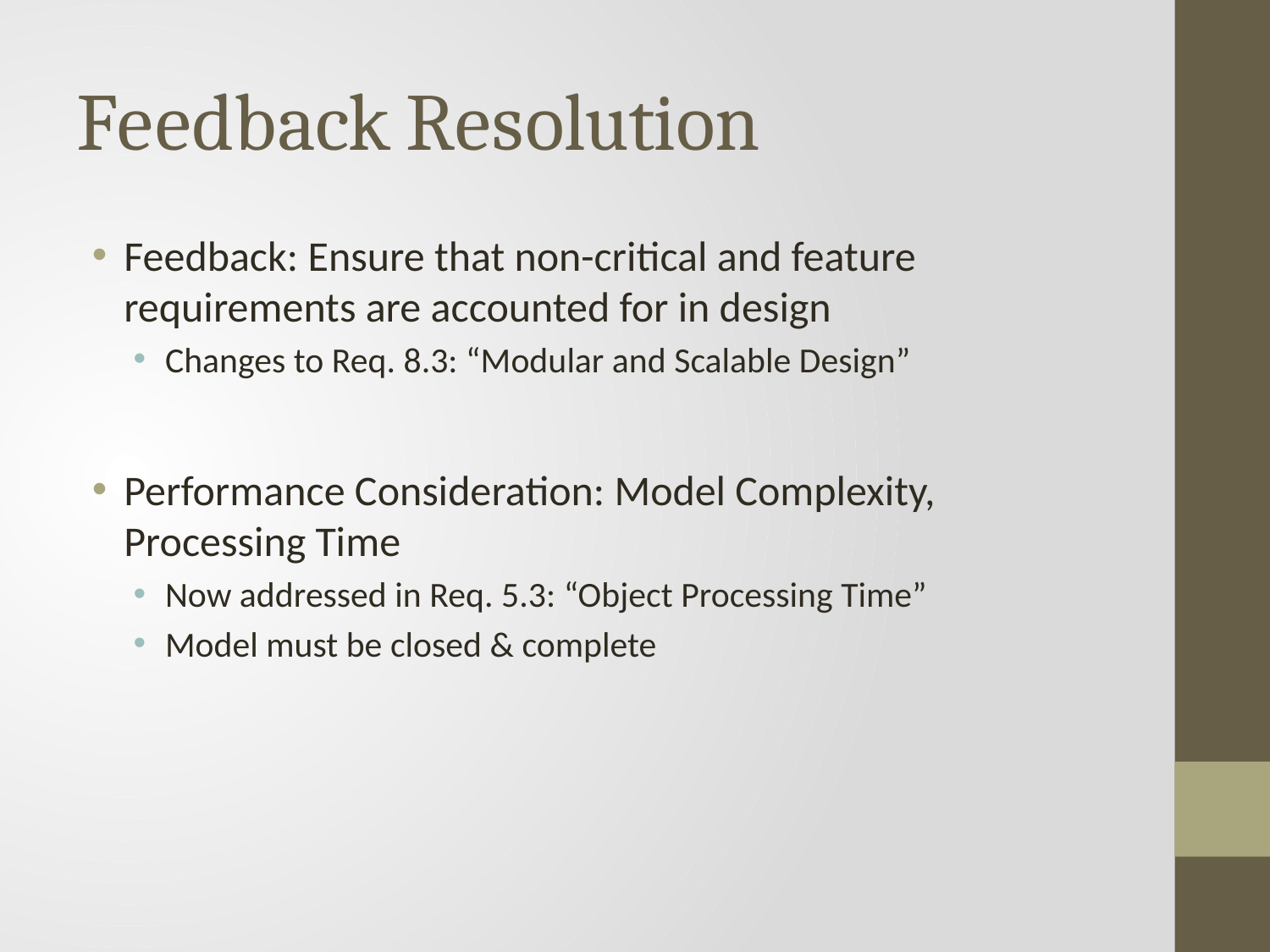

# Feedback Resolution
Feedback: Ensure that non-critical and feature requirements are accounted for in design
Changes to Req. 8.3: “Modular and Scalable Design”

Performance Consideration: Model Complexity, Processing Time
Now addressed in Req. 5.3: “Object Processing Time”
Model must be closed & complete